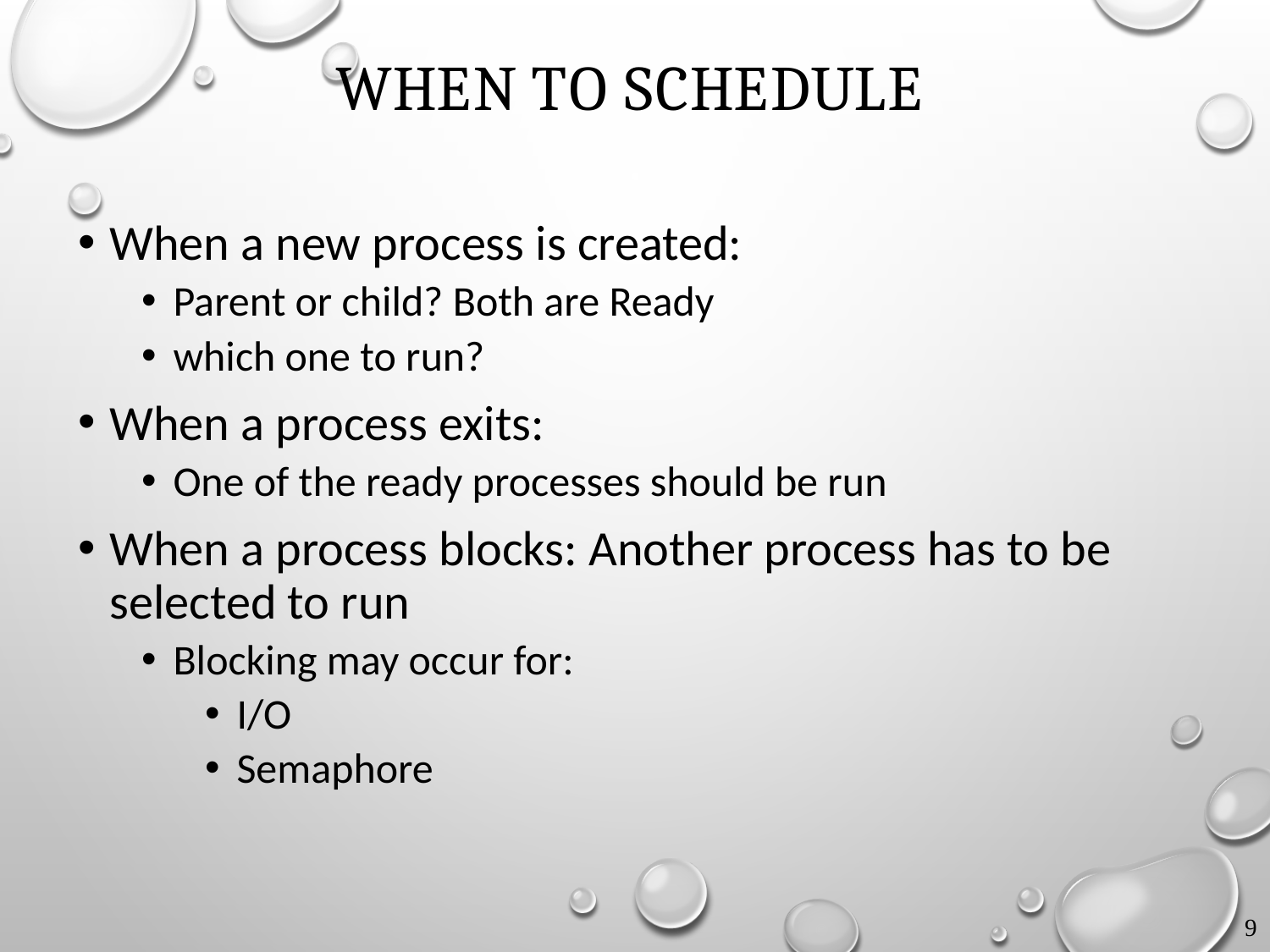

# When to Schedule
When a new process is created:
Parent or child? Both are Ready
which one to run?
When a process exits:
One of the ready processes should be run
When a process blocks: Another process has to be selected to run
Blocking may occur for:
I/O
Semaphore
9